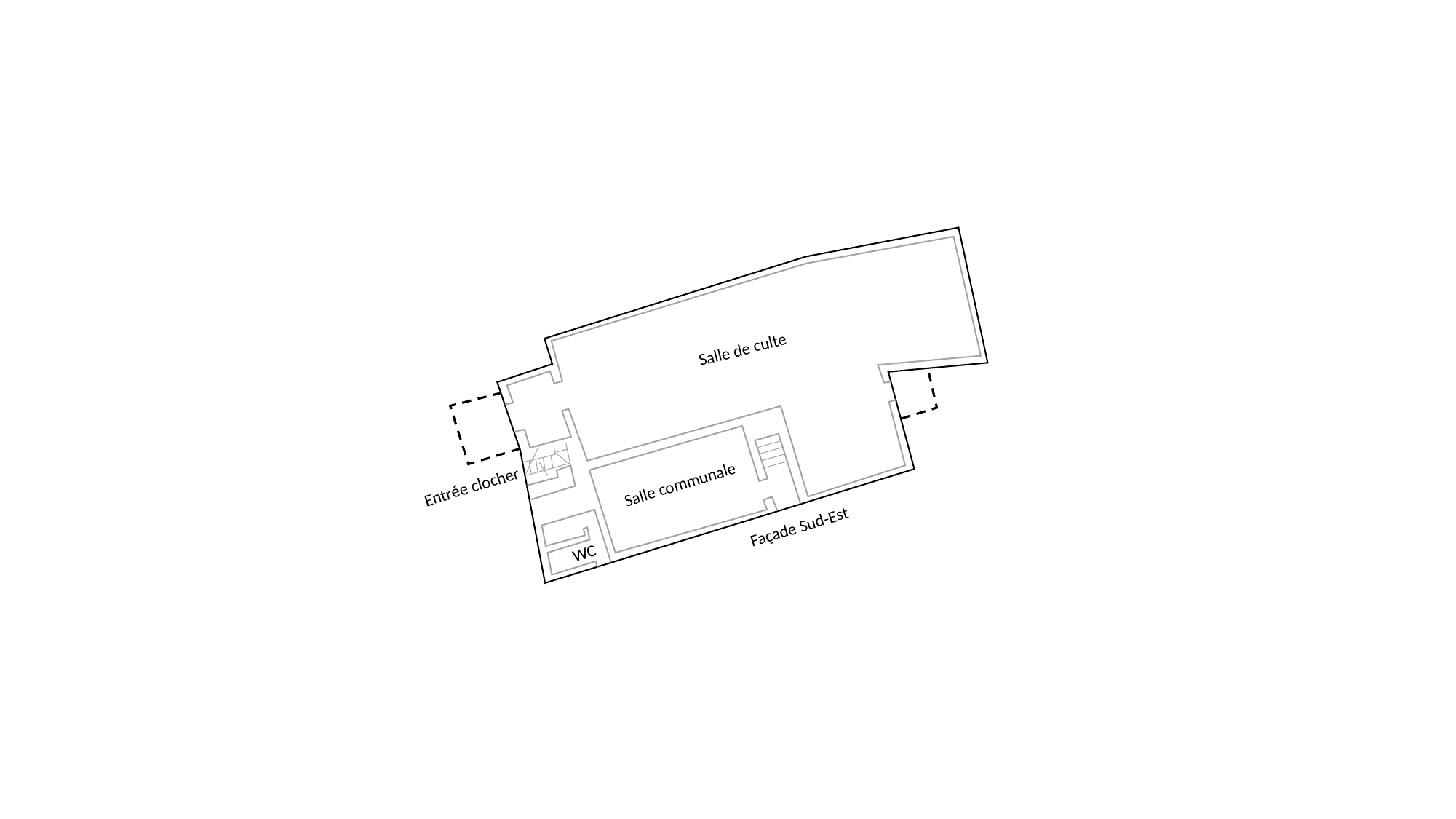

Salle de culte

Salle communale
Entrée clocher

Façade Sud-Est
WC